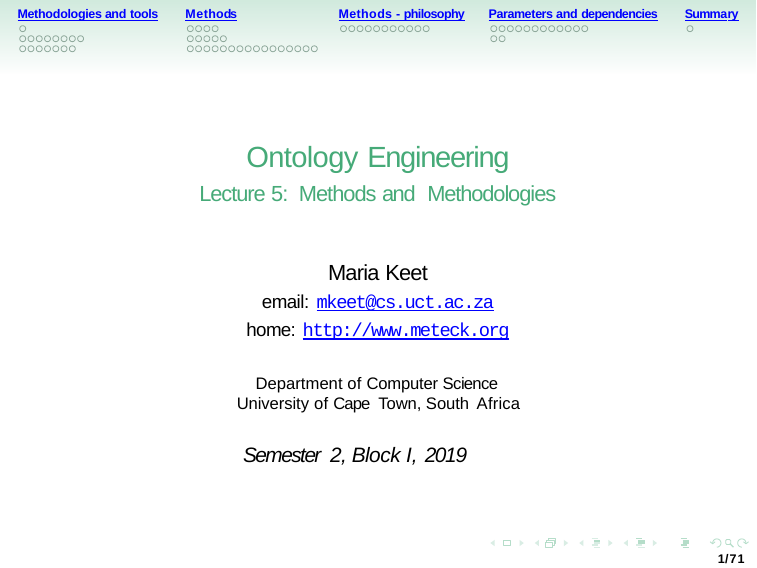

Methodologies and tools
Methods
Methods - philosophy
Parameters and dependencies
Summary

Ontology Engineering
Lecture 5:  Methods and  Methodologies

Maria Keet
email: mkeet@cs.uct.ac.za
home: http://www.meteck.org

Department of Computer Science  University of Cape  Town, South Africa

Semester  2, Block I, 2019

1/71